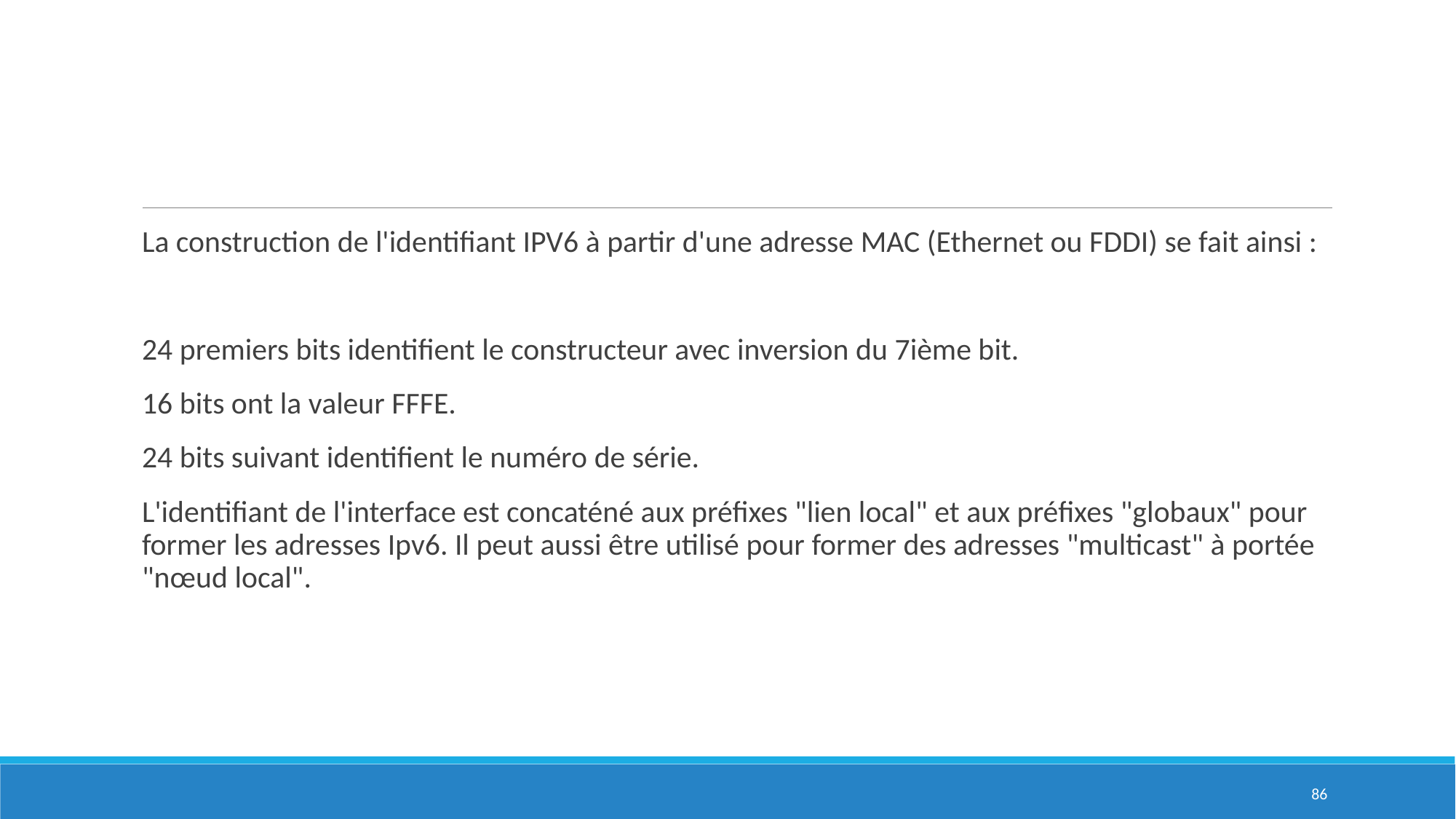

#
La construction de l'identifiant IPV6 à partir d'une adresse MAC (Ethernet ou FDDI) se fait ainsi :

24 premiers bits identifient le constructeur avec inversion du 7ième bit.
16 bits ont la valeur FFFE.
24 bits suivant identifient le numéro de série.
L'identifiant de l'interface est concaténé aux préfixes "lien local" et aux préfixes "globaux" pour former les adresses Ipv6. Il peut aussi être utilisé pour former des adresses "multicast" à portée "nœud local".
86